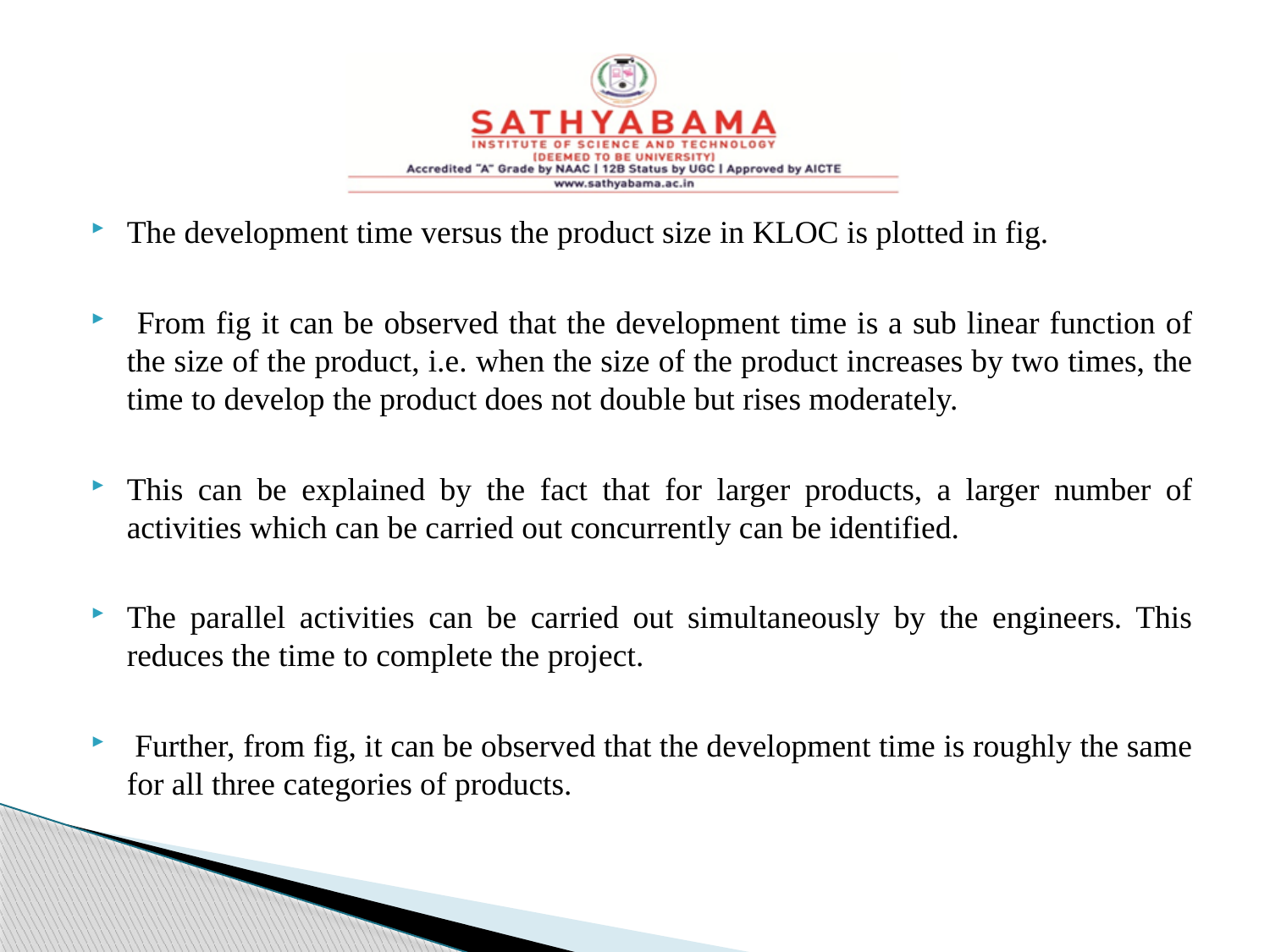

#
The development time versus the product size in KLOC is plotted in fig.

 From fig it can be observed that the development time is a sub linear function of the size of the product, i.e. when the size of the product increases by two times, the time to develop the product does not double but rises moderately.

This can be explained by the fact that for larger products, a larger number of activities which can be carried out concurrently can be identified.

The parallel activities can be carried out simultaneously by the engineers. This reduces the time to complete the project.

 Further, from fig, it can be observed that the development time is roughly the same for all three categories of products.